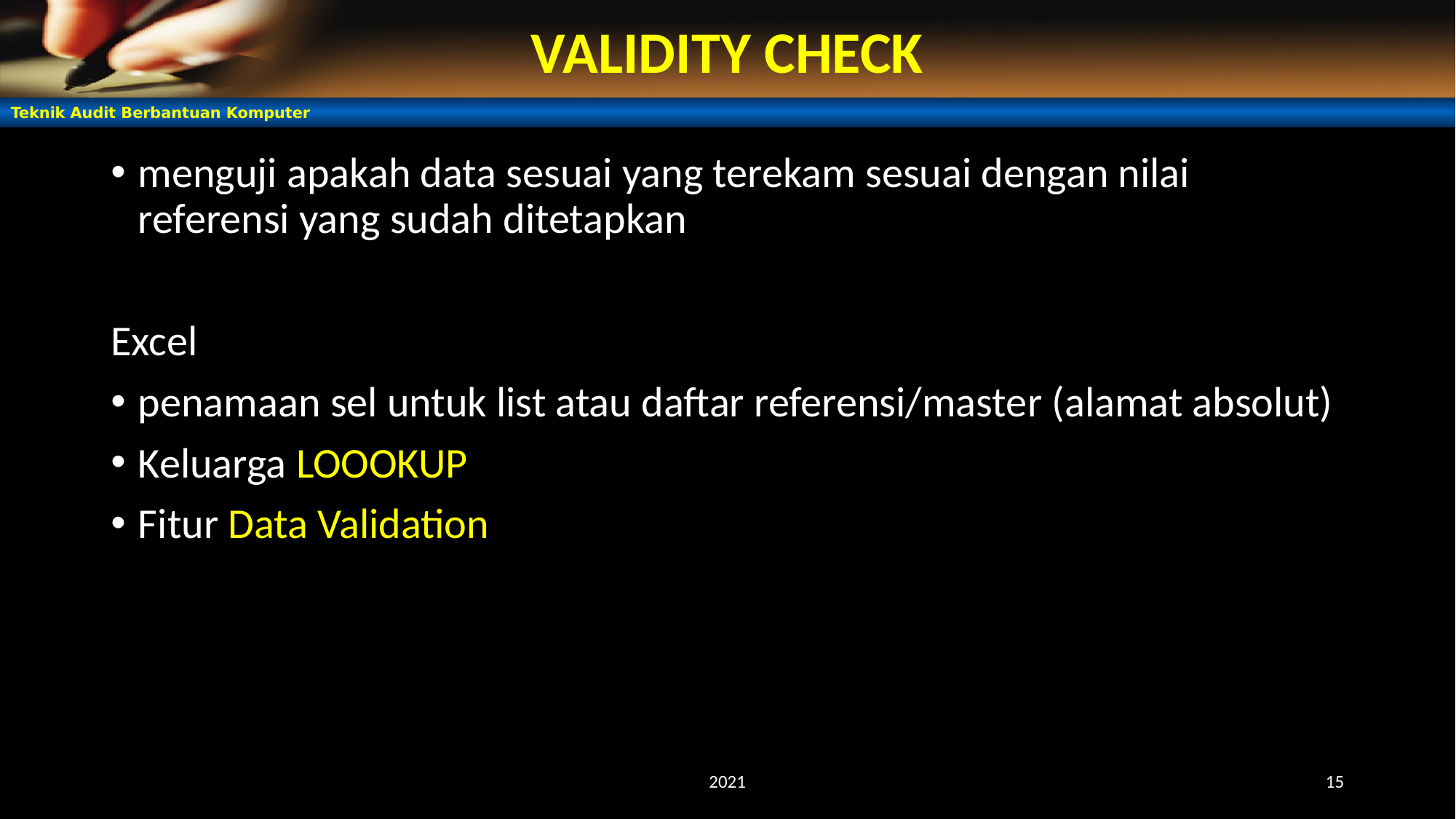

# VALIDITY CHECK
menguji apakah data sesuai yang terekam sesuai dengan nilai referensi yang sudah ditetapkan

Excel
penamaan sel untuk list atau daftar referensi/master (alamat absolut)
Keluarga LOOOKUP
Fitur Data Validation

2021
15